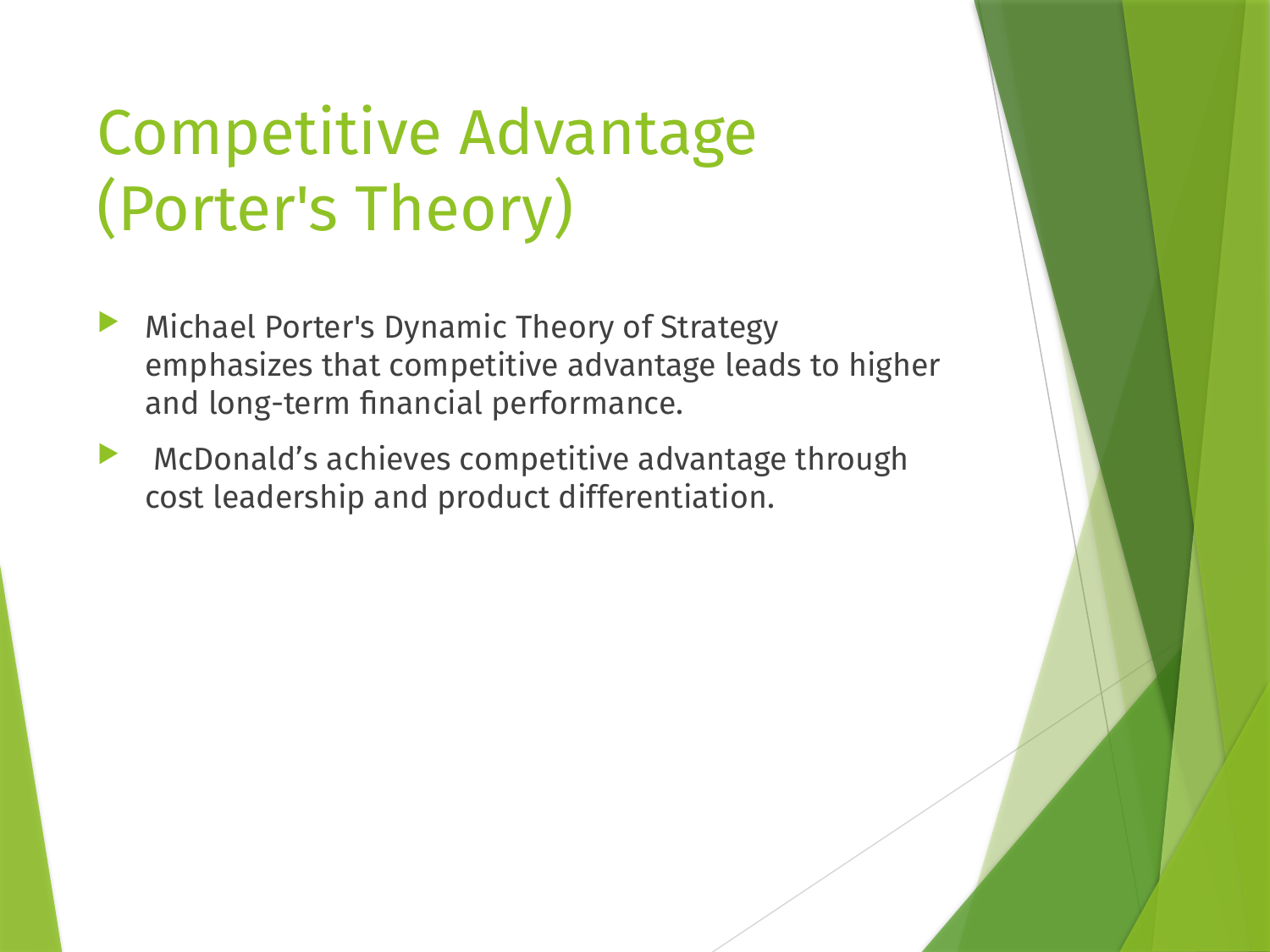

# Competitive Advantage (Porter's Theory)
Michael Porter's Dynamic Theory of Strategy emphasizes that competitive advantage leads to higher and long-term financial performance.
 McDonald’s achieves competitive advantage through cost leadership and product differentiation.